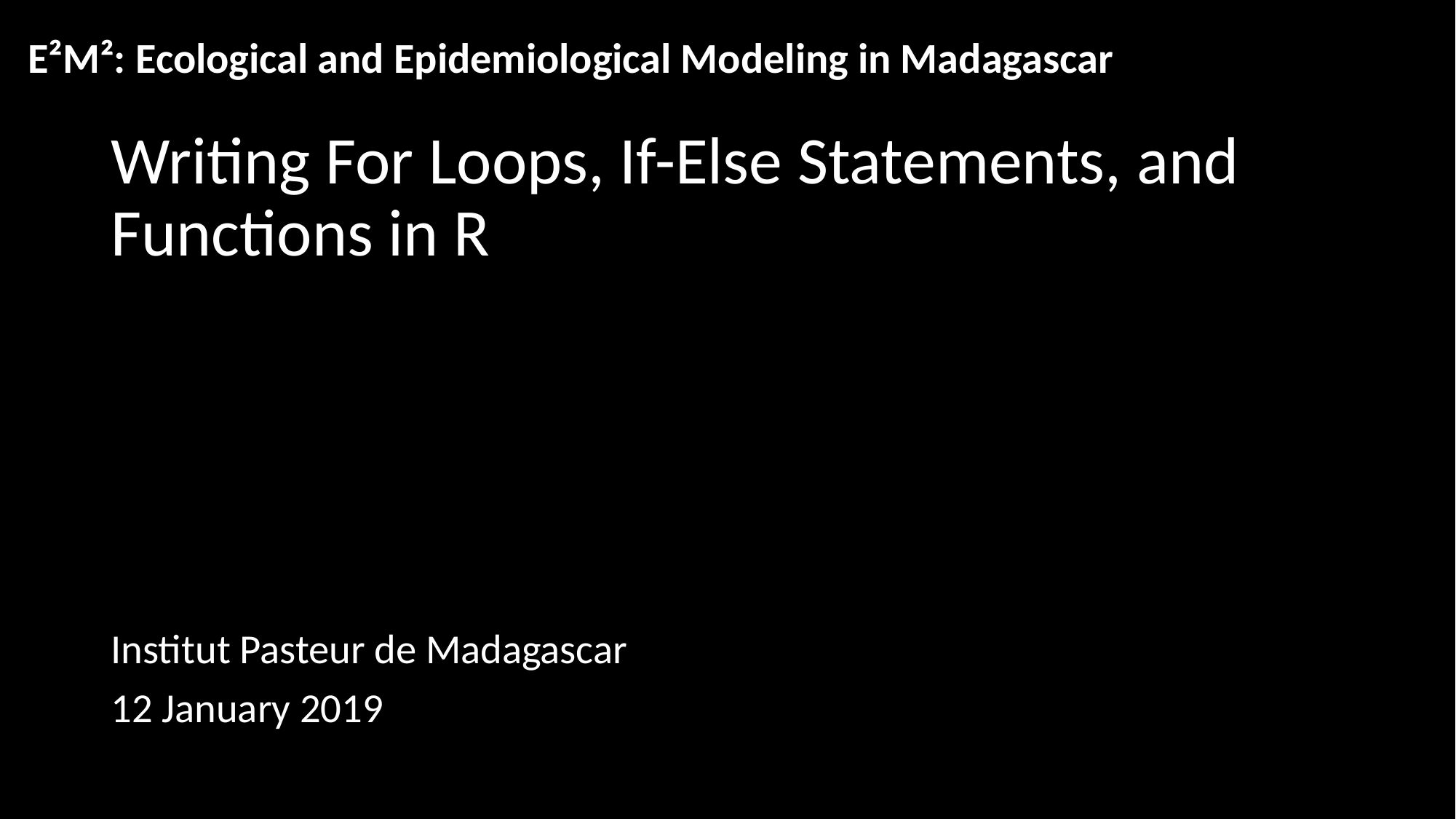

E²M²: Ecological and Epidemiological Modeling in Madagascar
# Writing For Loops, If-Else Statements, and Functions in R
Institut Pasteur de Madagascar
12 January 2019